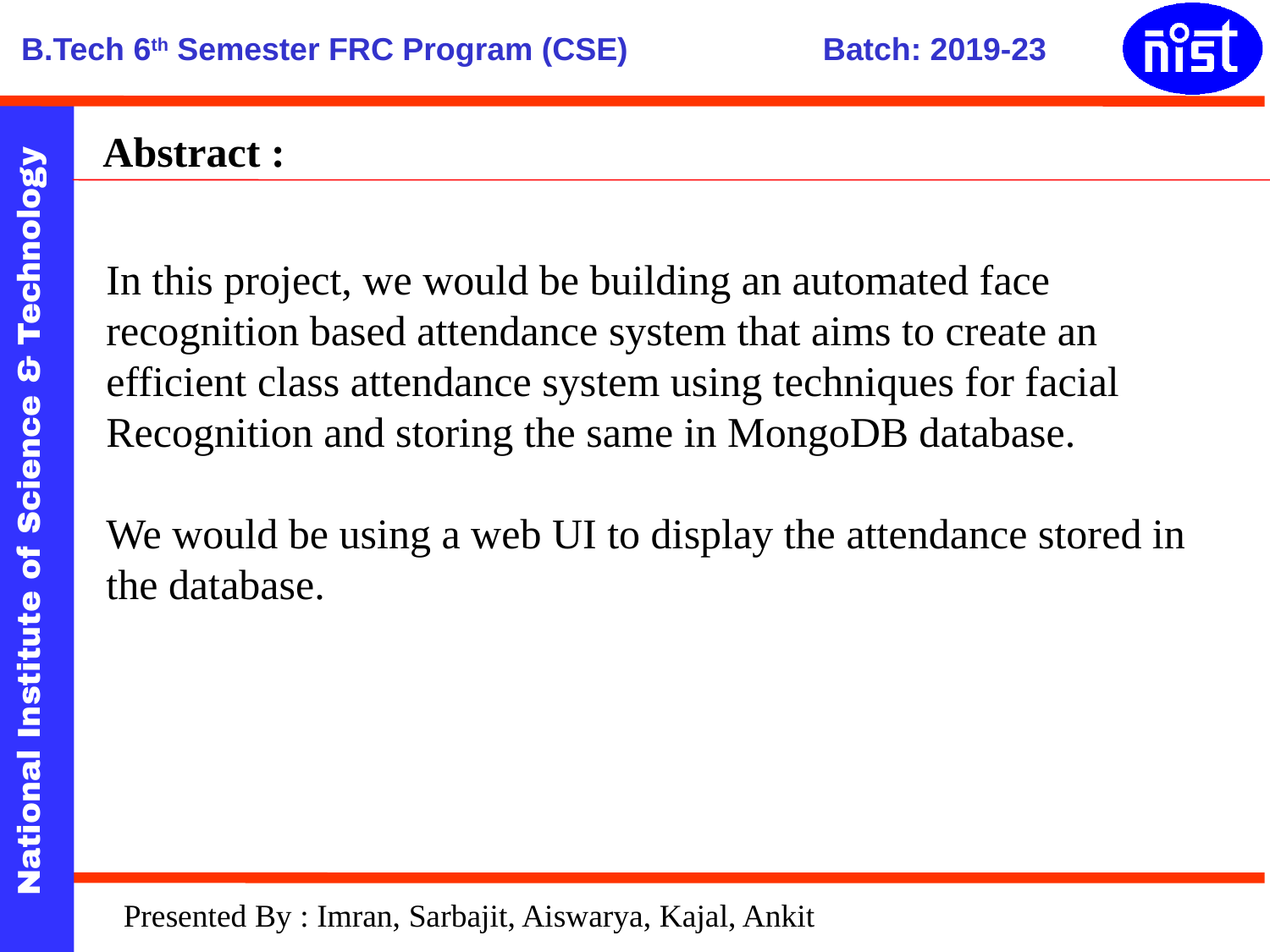

Abstract :
In this project, we would be building an automated face
recognition based attendance system that aims to create an
efficient class attendance system using techniques for facial
Recognition and storing the same in MongoDB database.

We would be using a web UI to display the attendance stored in
the database.